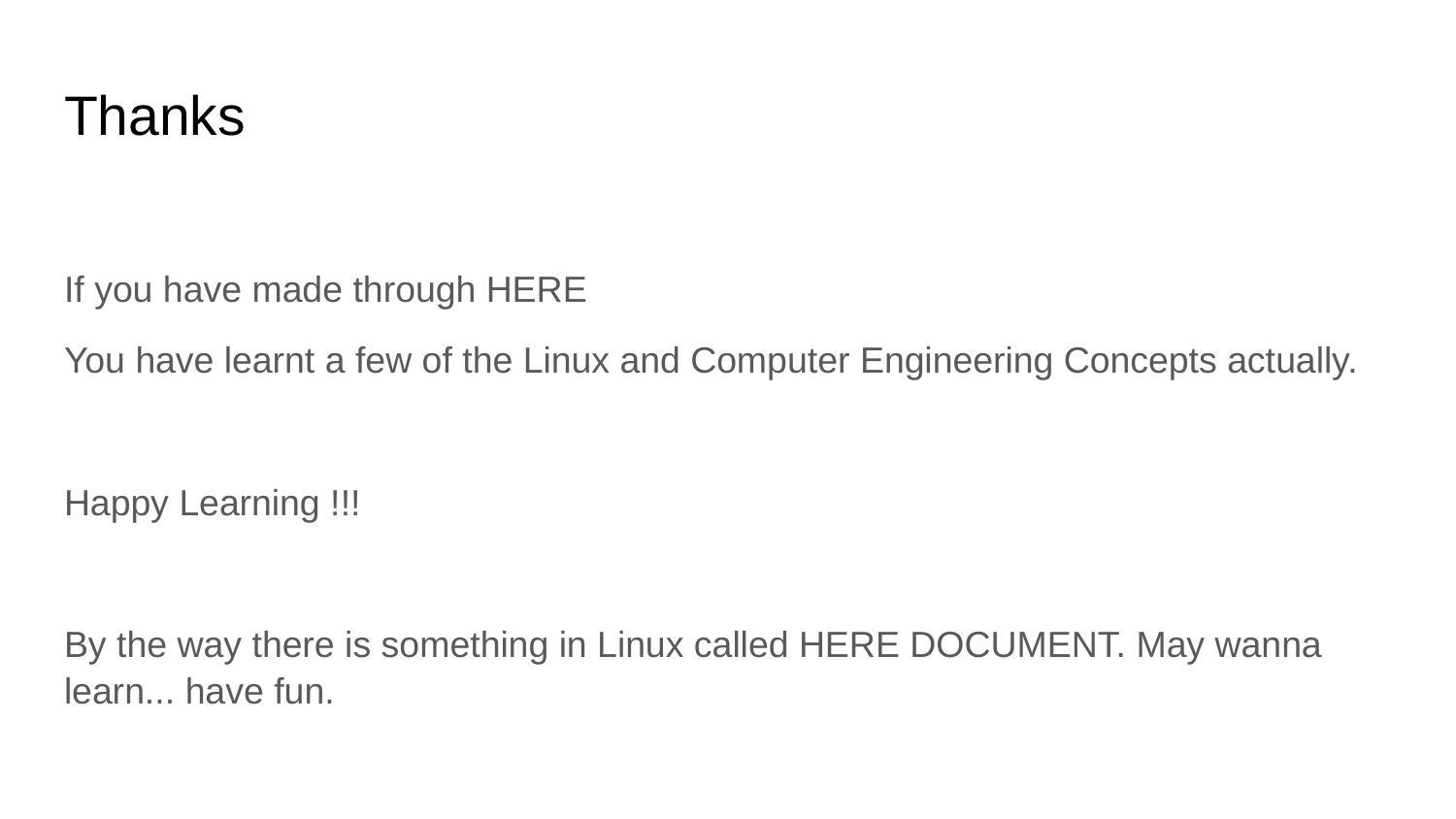

# Thanks

If you have made through HERE
You have learnt a few of the Linux and Computer Engineering Concepts actually.

Happy Learning !!!

By the way there is something in Linux called HERE DOCUMENT. May wanna learn... have fun.